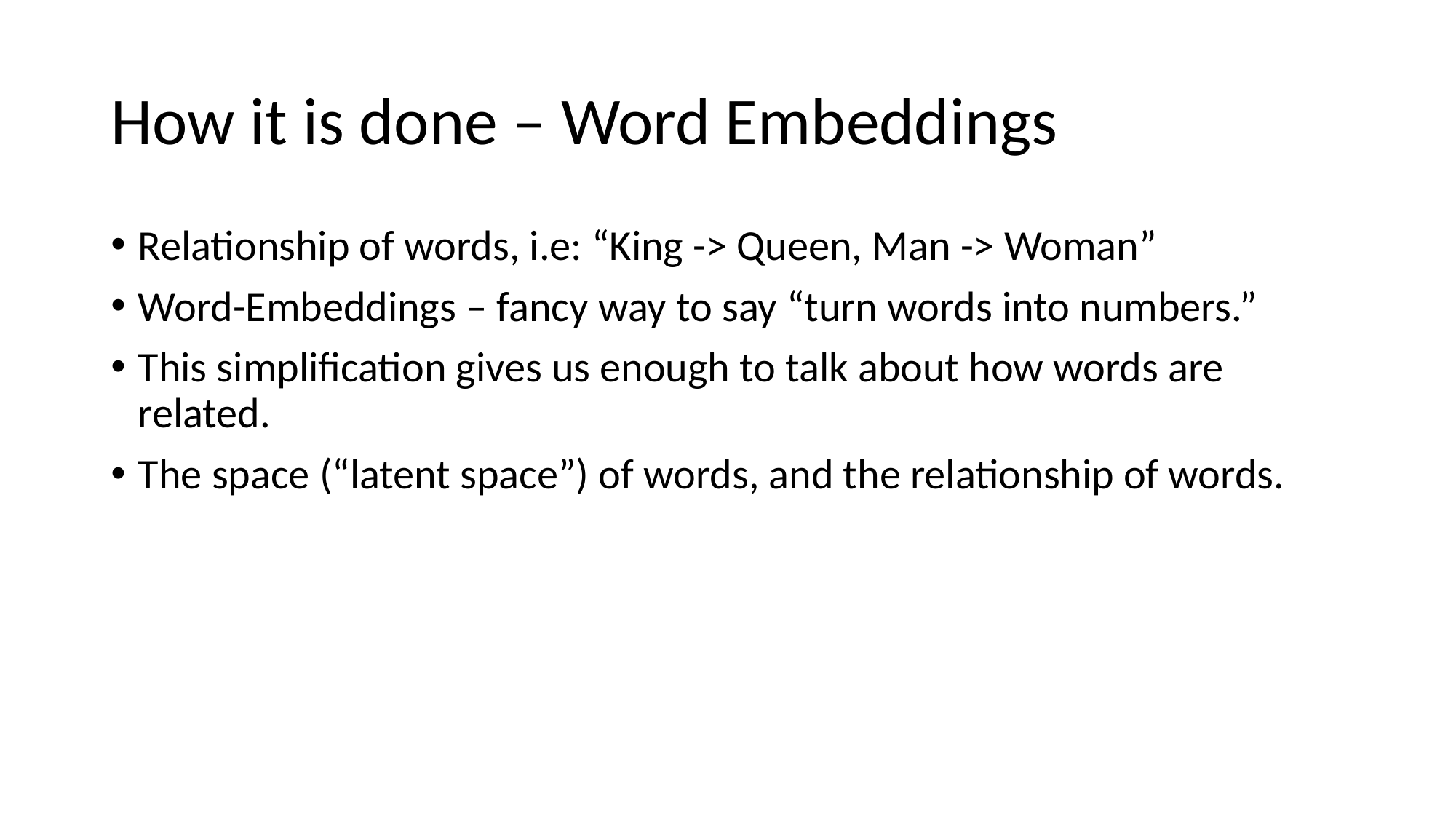

# How it is done – Word Embeddings
Relationship of words, i.e: “King -> Queen, Man -> Woman”
Word-Embeddings – fancy way to say “turn words into numbers.”
This simplification gives us enough to talk about how words are related.
The space (“latent space”) of words, and the relationship of words.